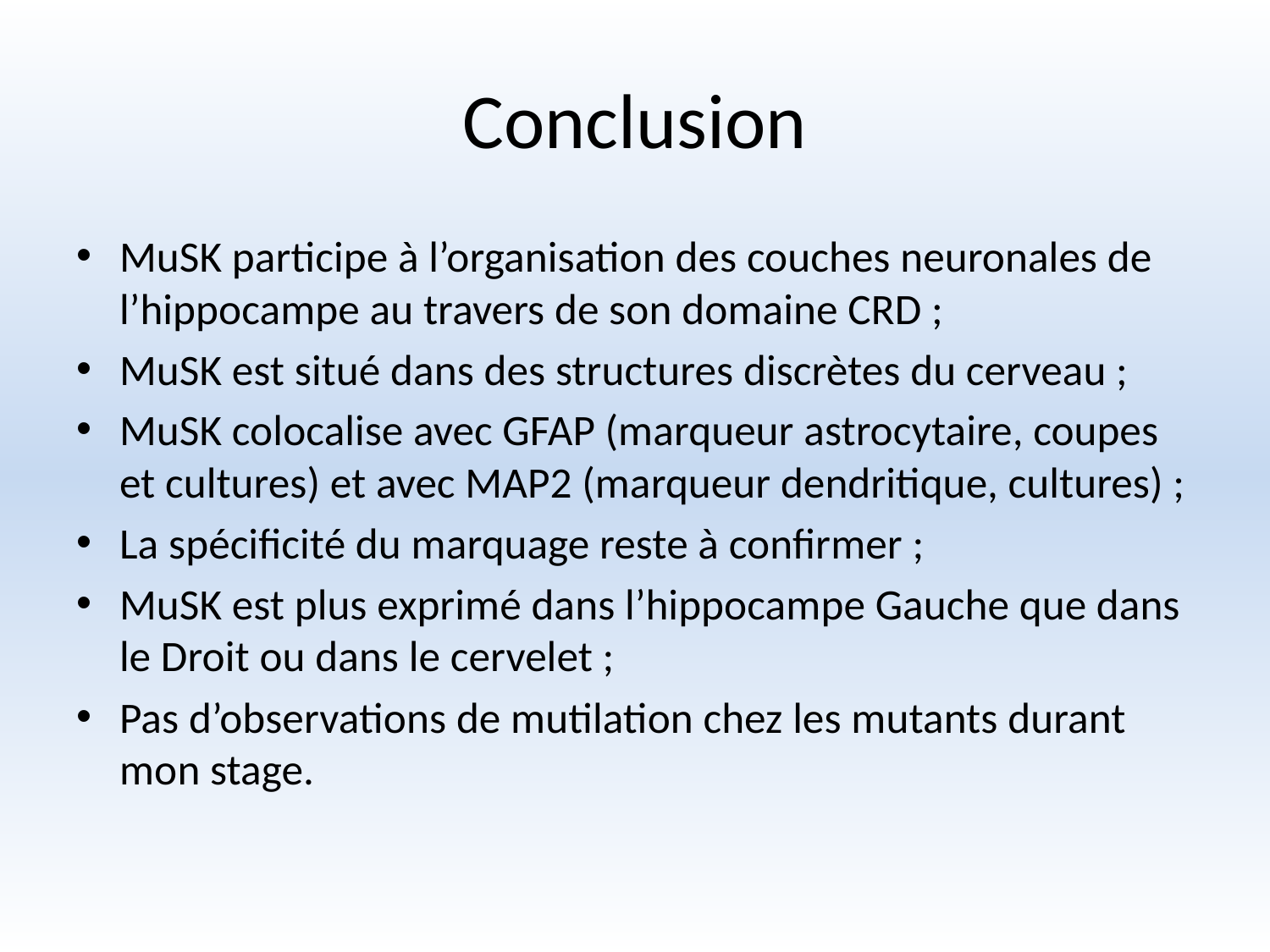

# Conclusion
MuSK participe à l’organisation des couches neuronales de l’hippocampe au travers de son domaine CRD ;
MuSK est situé dans des structures discrètes du cerveau ;
MuSK colocalise avec GFAP (marqueur astrocytaire, coupes et cultures) et avec MAP2 (marqueur dendritique, cultures) ;
La spécificité du marquage reste à confirmer ;
MuSK est plus exprimé dans l’hippocampe Gauche que dans le Droit ou dans le cervelet ;
Pas d’observations de mutilation chez les mutants durant mon stage.